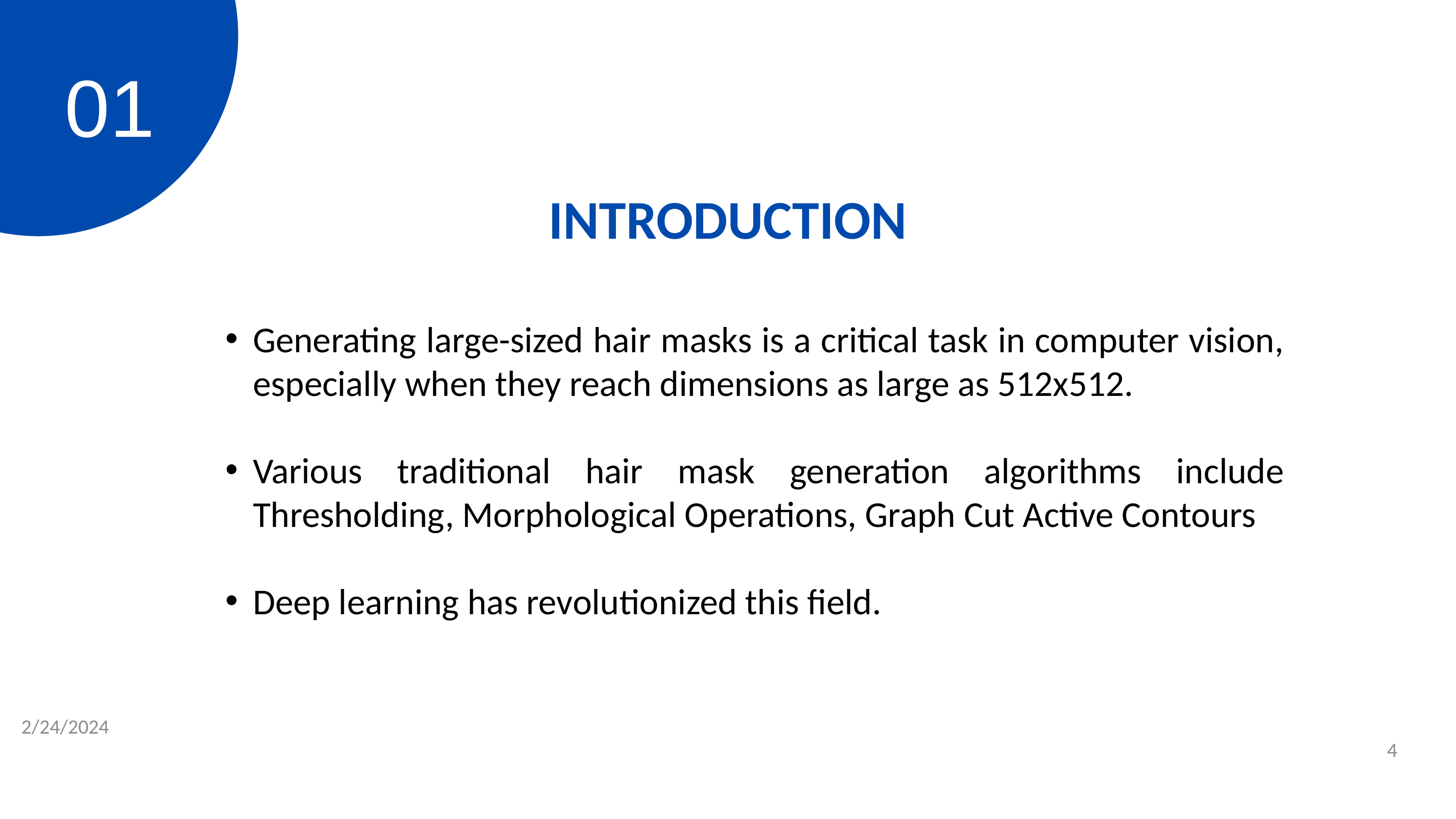

01

INTRODUCTION
Generating large-sized hair masks is a critical task in computer vision, especially when they reach dimensions as large as 512x512.

Various traditional hair mask generation algorithms include Thresholding, Morphological Operations, Graph Cut Active Contours

Deep learning has revolutionized this field.

2/24/2024
4